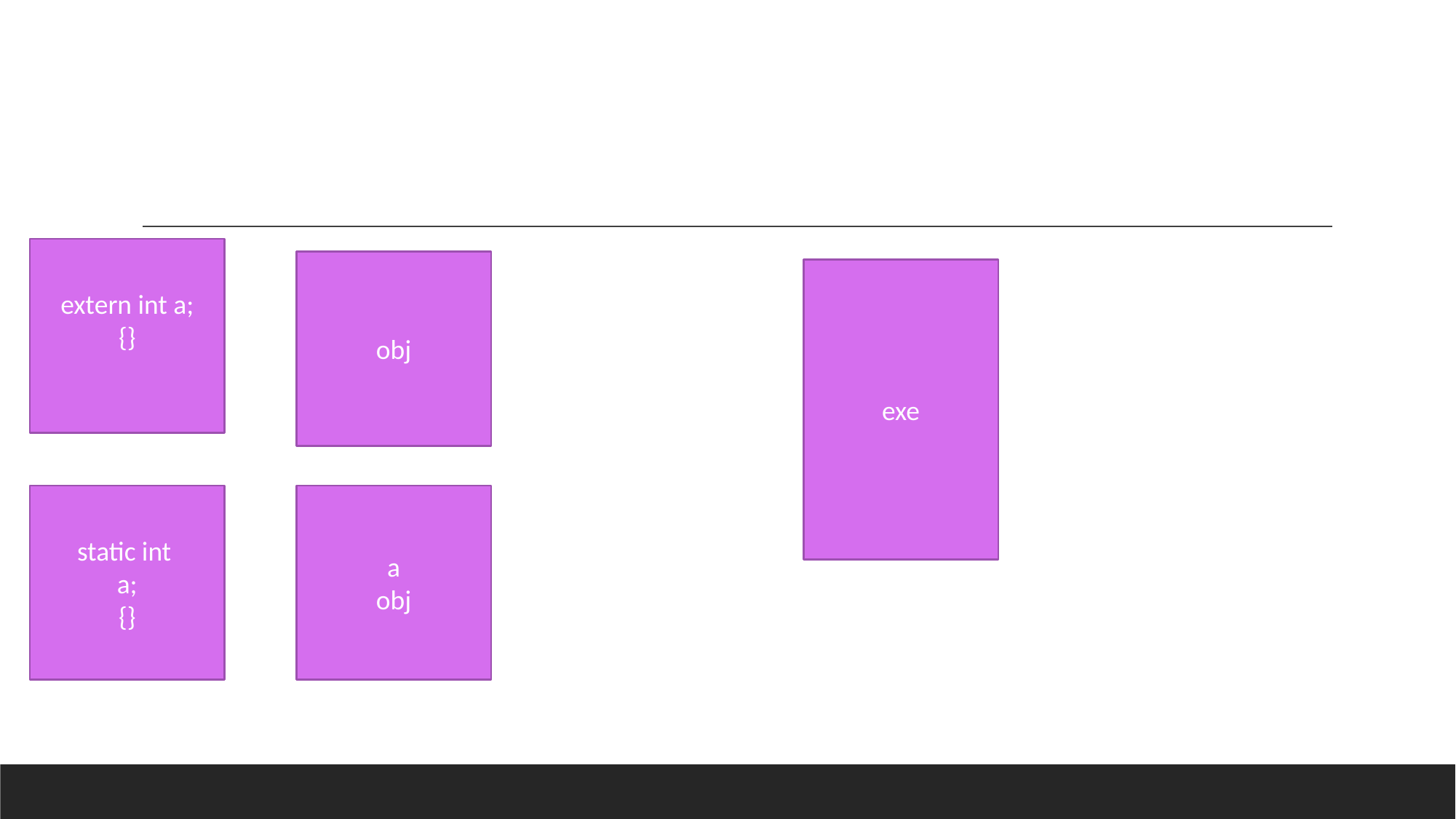

extern int a;
{}

obj
exe
static int
a;
{}
a
obj